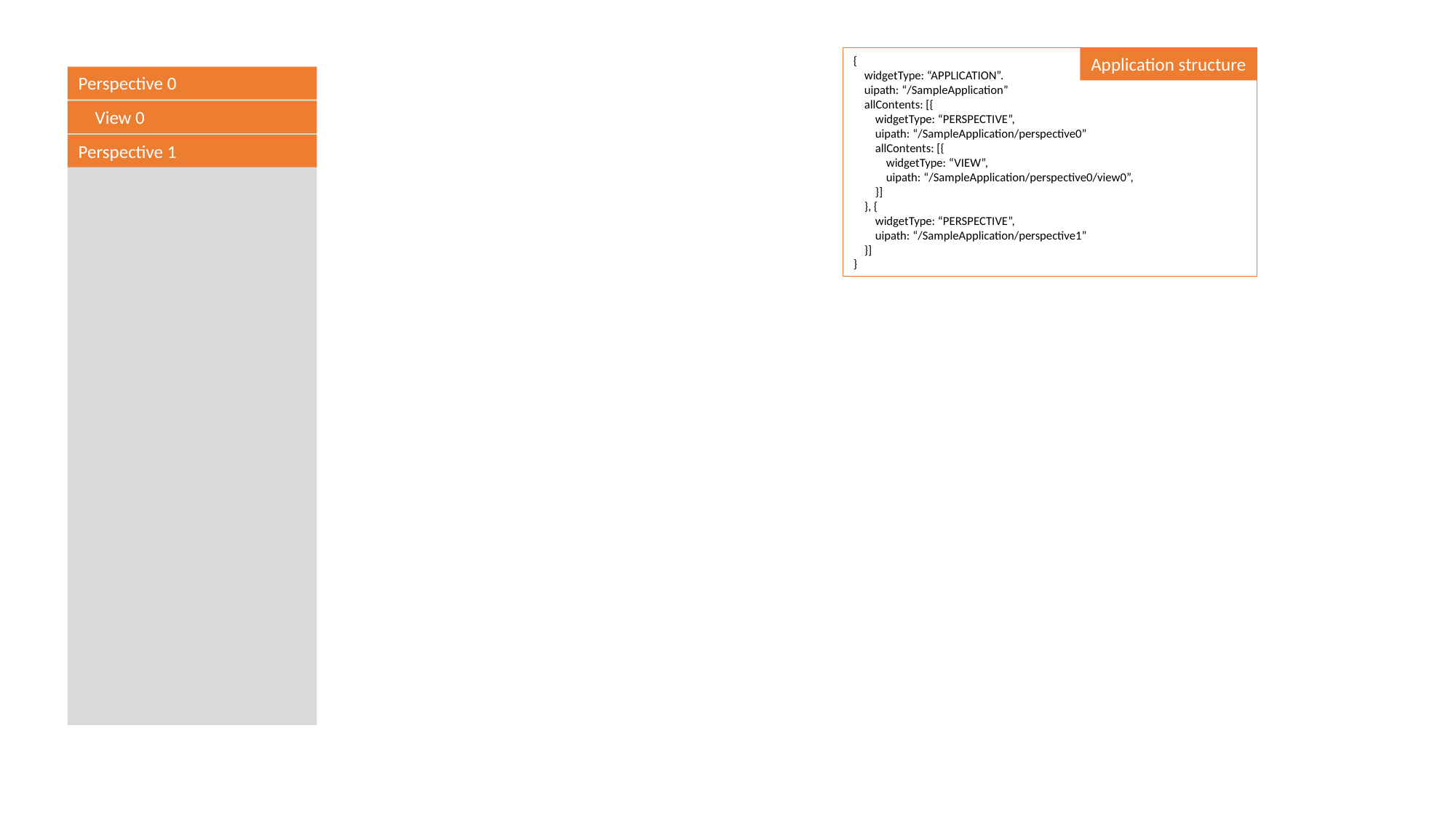

{
    widgetType: “APPLICATION”.
    uipath: “/SampleApplication”
    allContents: [{
        widgetType: “PERSPECTIVE”,
        uipath: “/SampleApplication/perspective0”
        allContents: [{
            widgetType: “VIEW”,
            uipath: “/SampleApplication/perspective0/view0”,
        }]
    }, {
        widgetType: “PERSPECTIVE”,
        uipath: “/SampleApplication/perspective1”
    }]
}
Application structure

Perspective 0
    View 0
Perspective 1